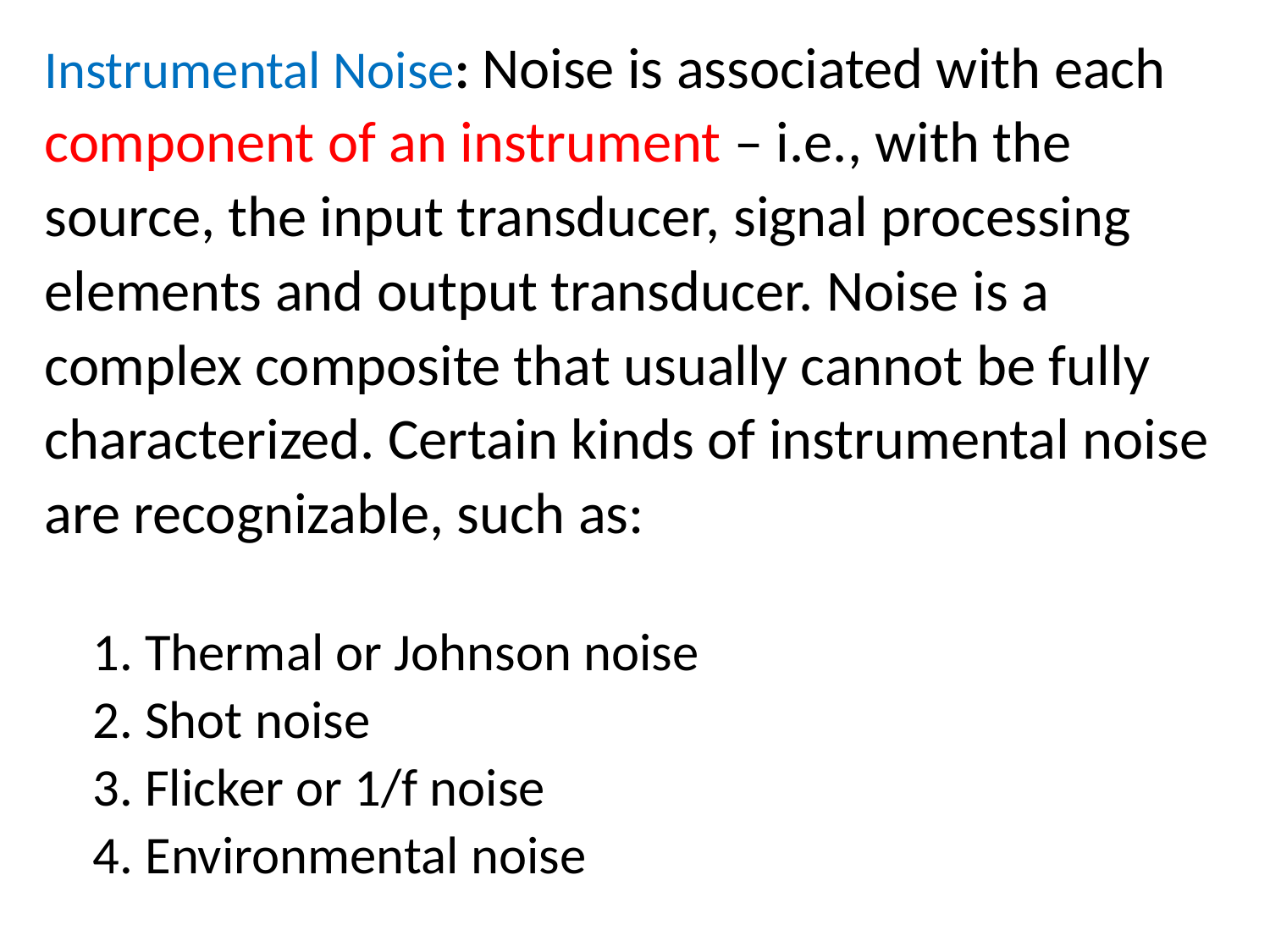

Instrumental Noise: Noise is associated with each
component of an instrument – i.e., with the
source, the input transducer, signal processing
elements and output transducer. Noise is a
complex composite that usually cannot be fully
characterized. Certain kinds of instrumental noise
are recognizable, such as:

	1. Thermal or Johnson noise
	2. Shot noise
	3. Flicker or 1/f noise
	4. Environmental noise